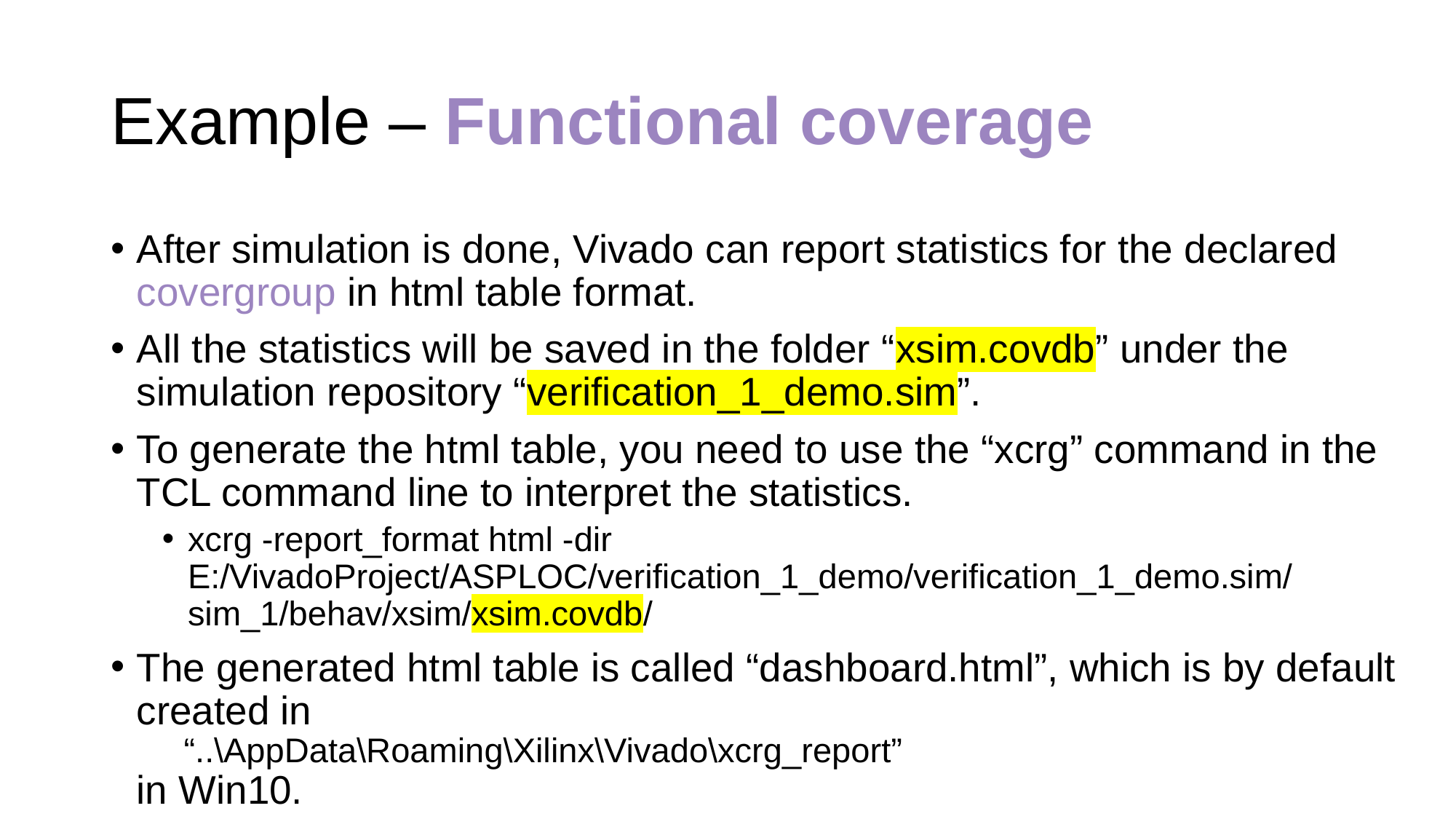

# Example – Functional coverage
After simulation is done, Vivado can report statistics for the declared covergroup in html table format.
All the statistics will be saved in the folder “xsim.covdb” under the simulation repository “verification_1_demo.sim”.
To generate the html table, you need to use the “xcrg” command in the TCL command line to interpret the statistics.
xcrg -report_format html -dir E:/VivadoProject/ASPLOC/verification_1_demo/verification_1_demo.sim/sim_1/behav/xsim/xsim.covdb/
The generated html table is called “dashboard.html”, which is by default created in
     “..\AppData\Roaming\Xilinx\Vivado\xcrg_report”
in Win10.